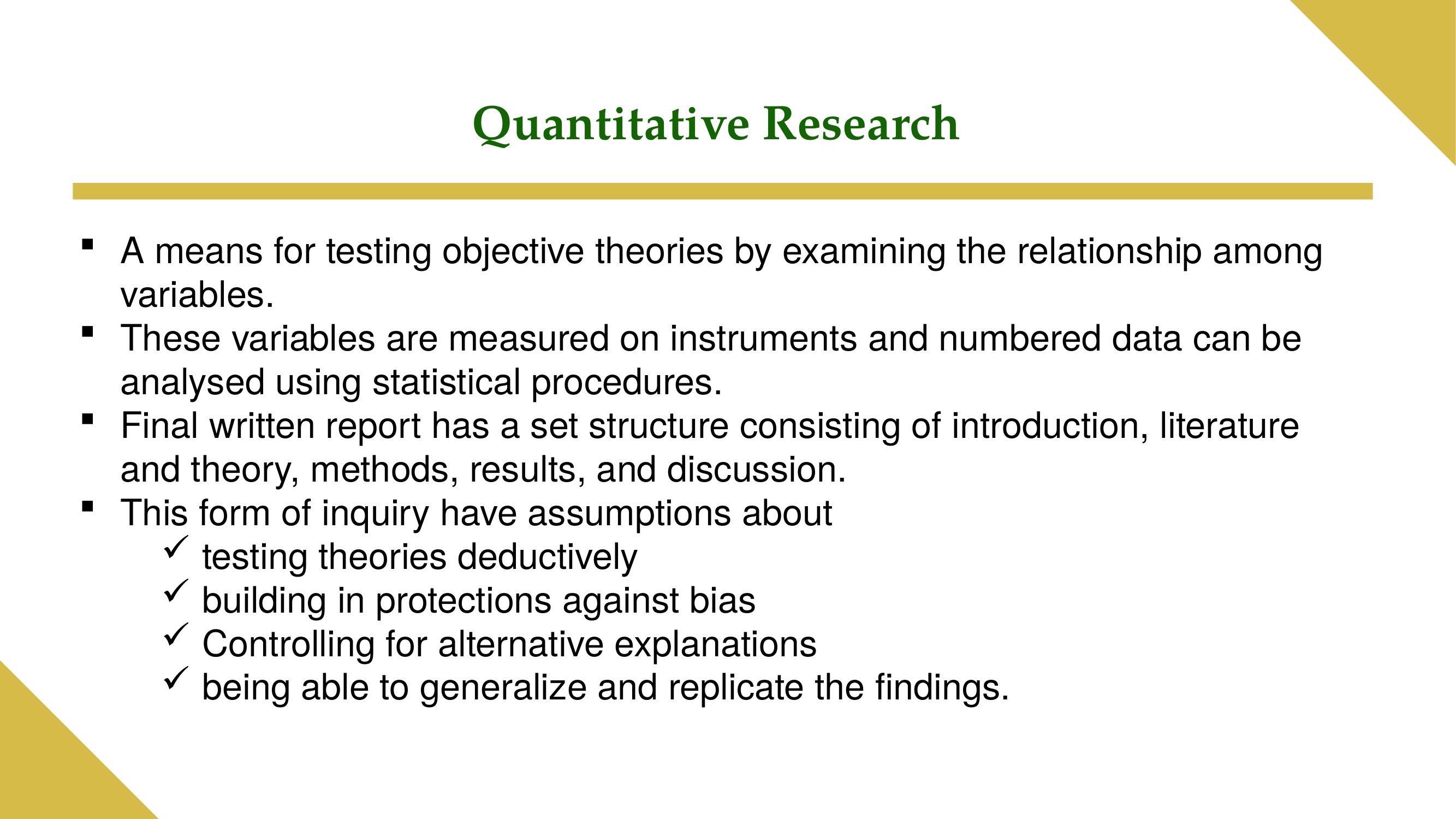

# Quantitative Research

A means for testing objective theories by examining the relationship among variables.
These variables are measured on instruments and numbered data can be analysed using statistical procedures.
Final written report has a set structure consisting of introduction, literature and theory, methods, results, and discussion.
This form of inquiry have assumptions about
testing theories deductively
building in protections against bias
Controlling for alternative explanations
being able to generalize and replicate the findings.

7